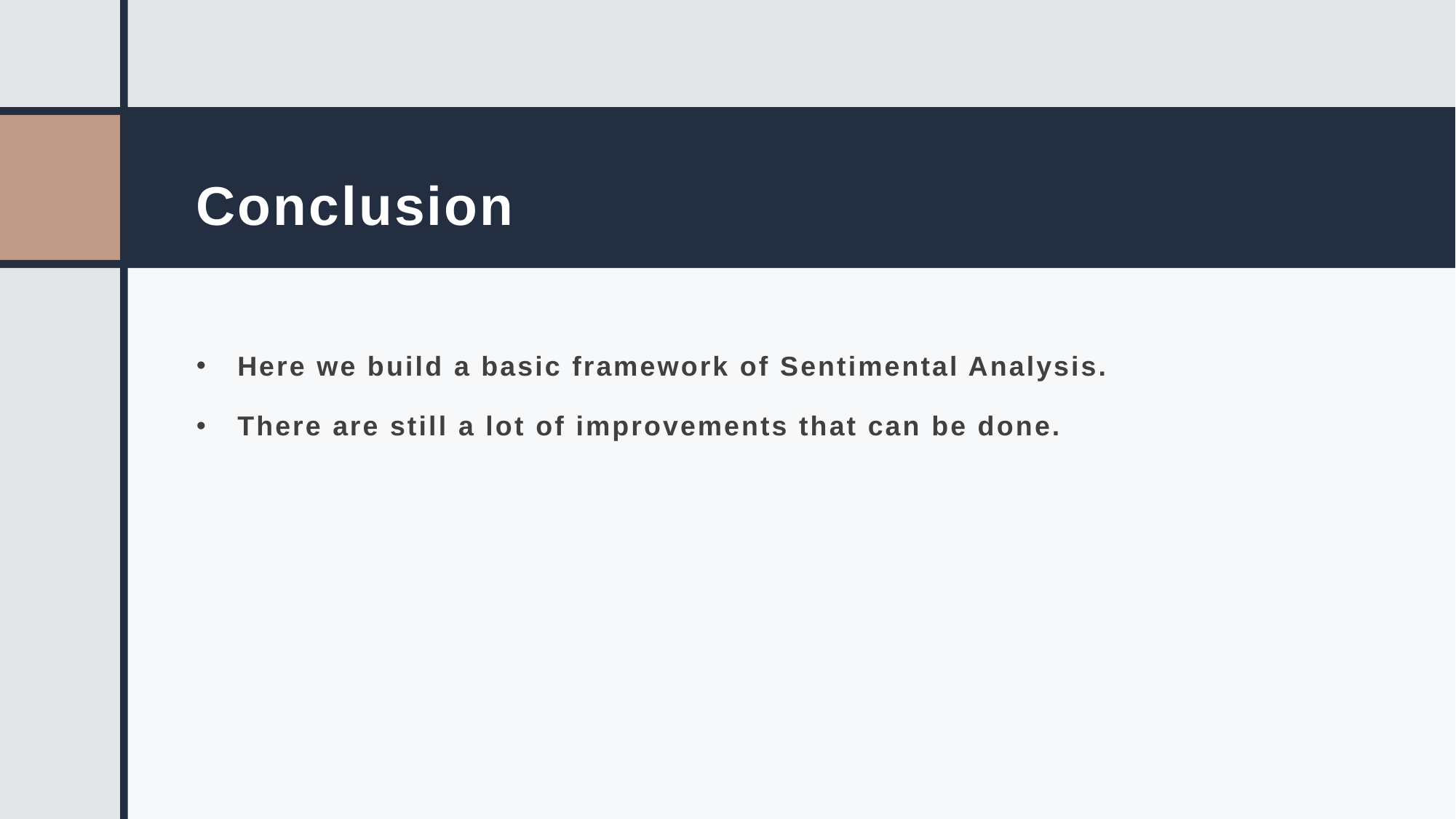

# Conclusion

Here we build a basic framework of Sentimental Analysis.
There are still a lot of improvements that can be done.